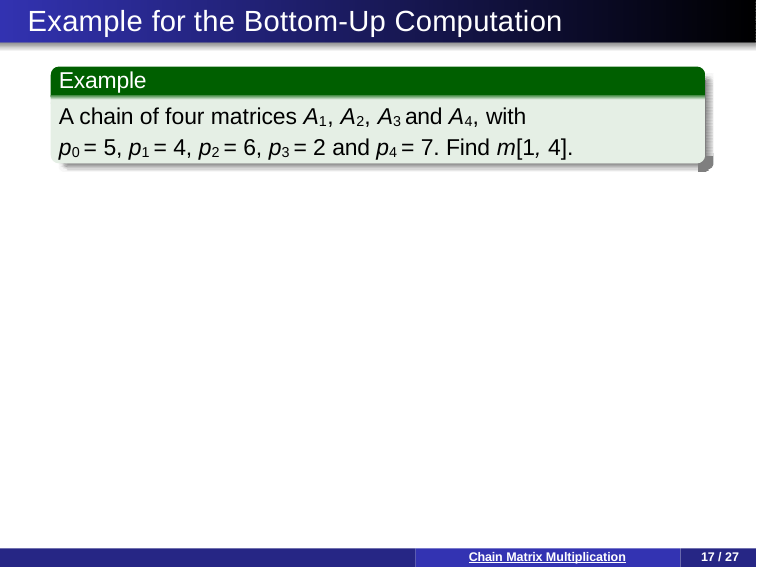

Example for the Bottom-Up Computation
Example
A chain of four matrices A1, A2, A3 and A4, with
p0 = 5, p1 = 4, p2 = 6, p3 = 2 and p4 = 7. Find m[1, 4].

Chain Matrix Multiplication
17 / 27